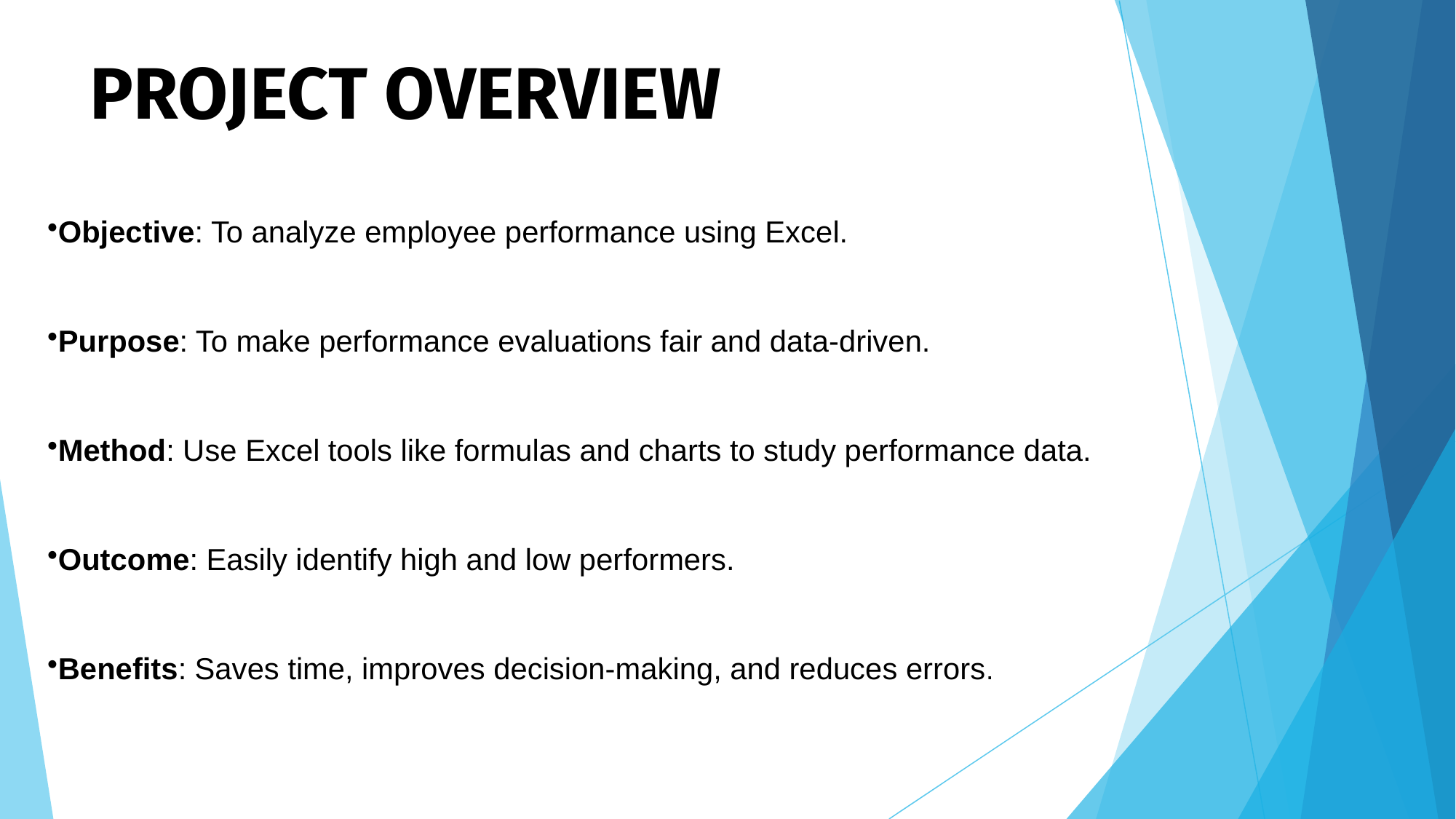

# PROJECT OVERVIEW
Objective: To analyze employee performance using Excel.
Purpose: To make performance evaluations fair and data-driven.
Method: Use Excel tools like formulas and charts to study performance data.
Outcome: Easily identify high and low performers.
Benefits: Saves time, improves decision-making, and reduces errors.